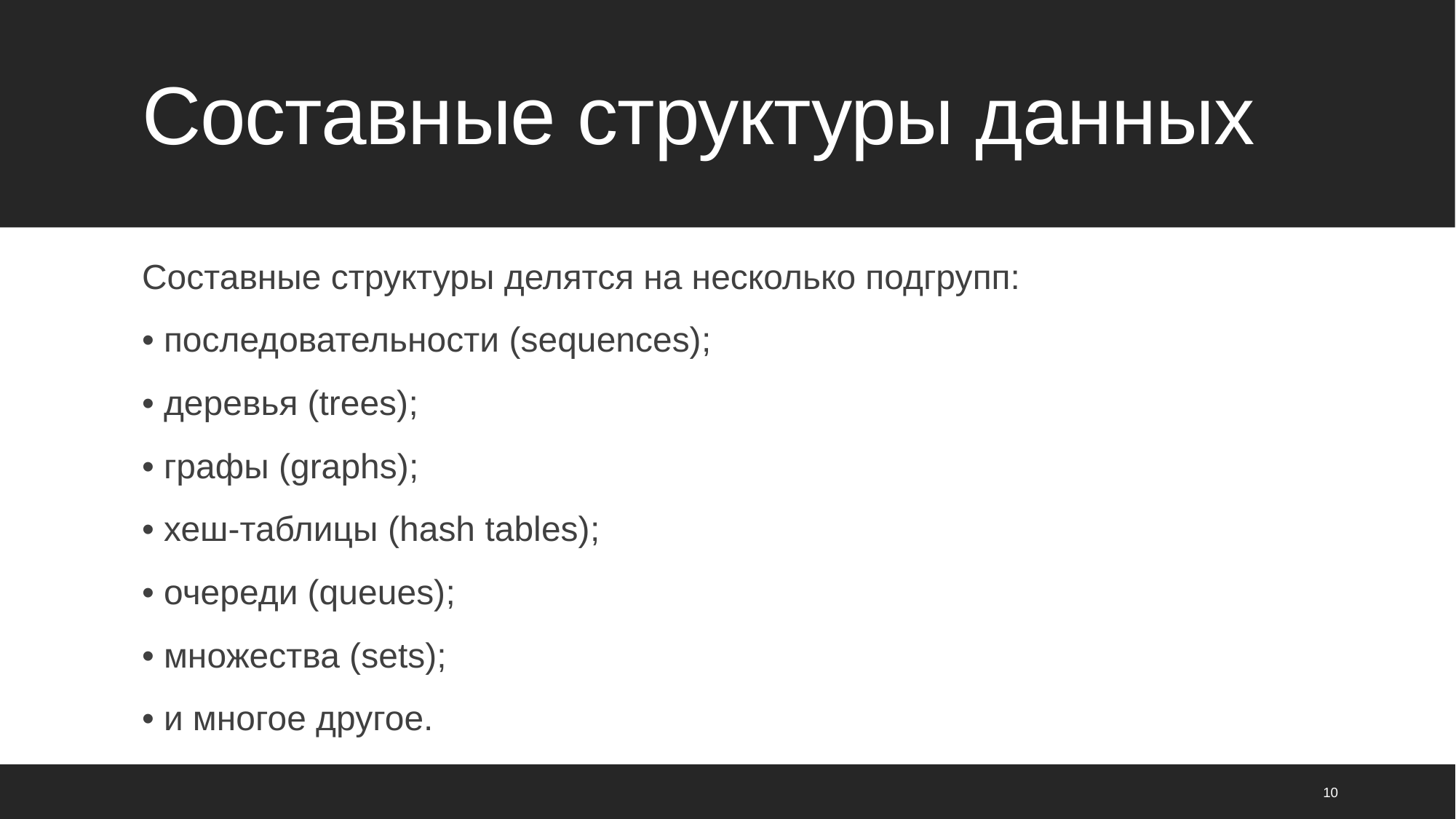

# Составные структуры данных
Составные структуры делятся на несколько подгрупп:
• последовательности (sequences);
• деревья (trees);
• графы (graphs);
• хеш-таблицы (hash tables);
• очереди (queues);
• множества (sets);
• и многое другое.

10